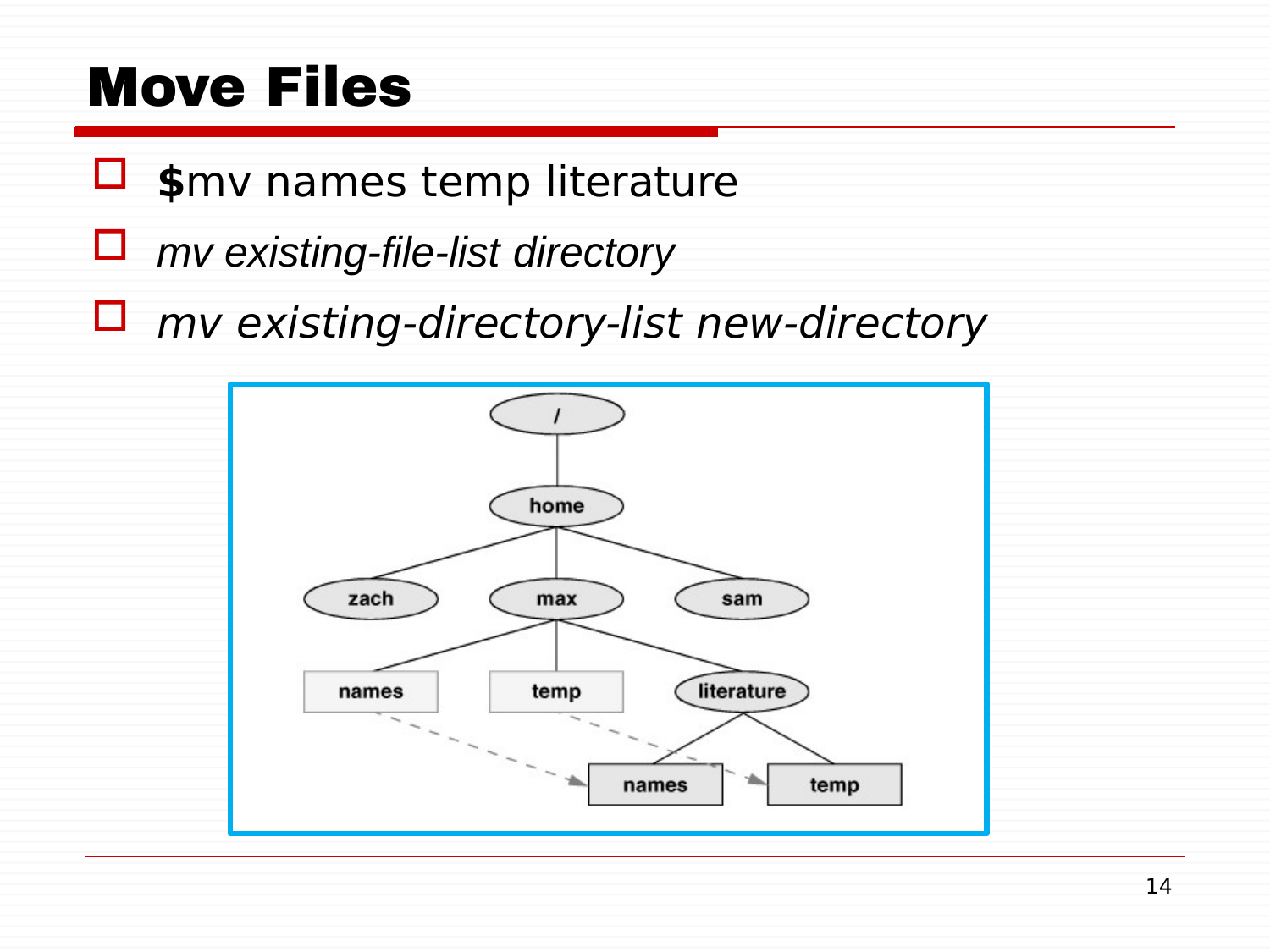

# Move Files

$mv names temp literature
mv existing-file-list directory
mv existing-directory-list new-directory

14